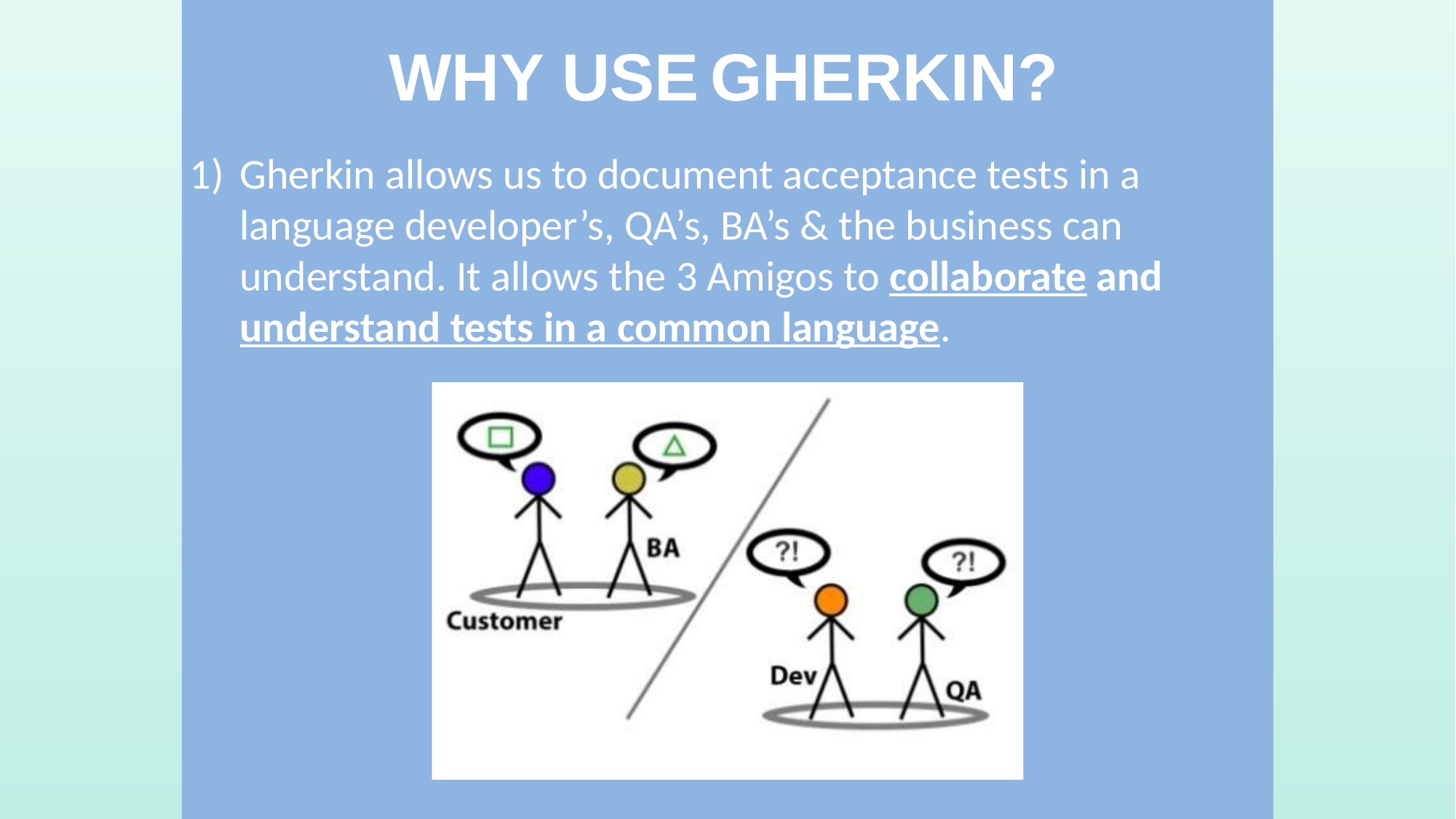

# WHY USE GHERKIN?
1)	Gherkin allows us to document acceptance tests in a  language developer’s, QA’s, BA’s & the business can understand. It allows the 3 Amigos to collaborate and understand tests in a common language.